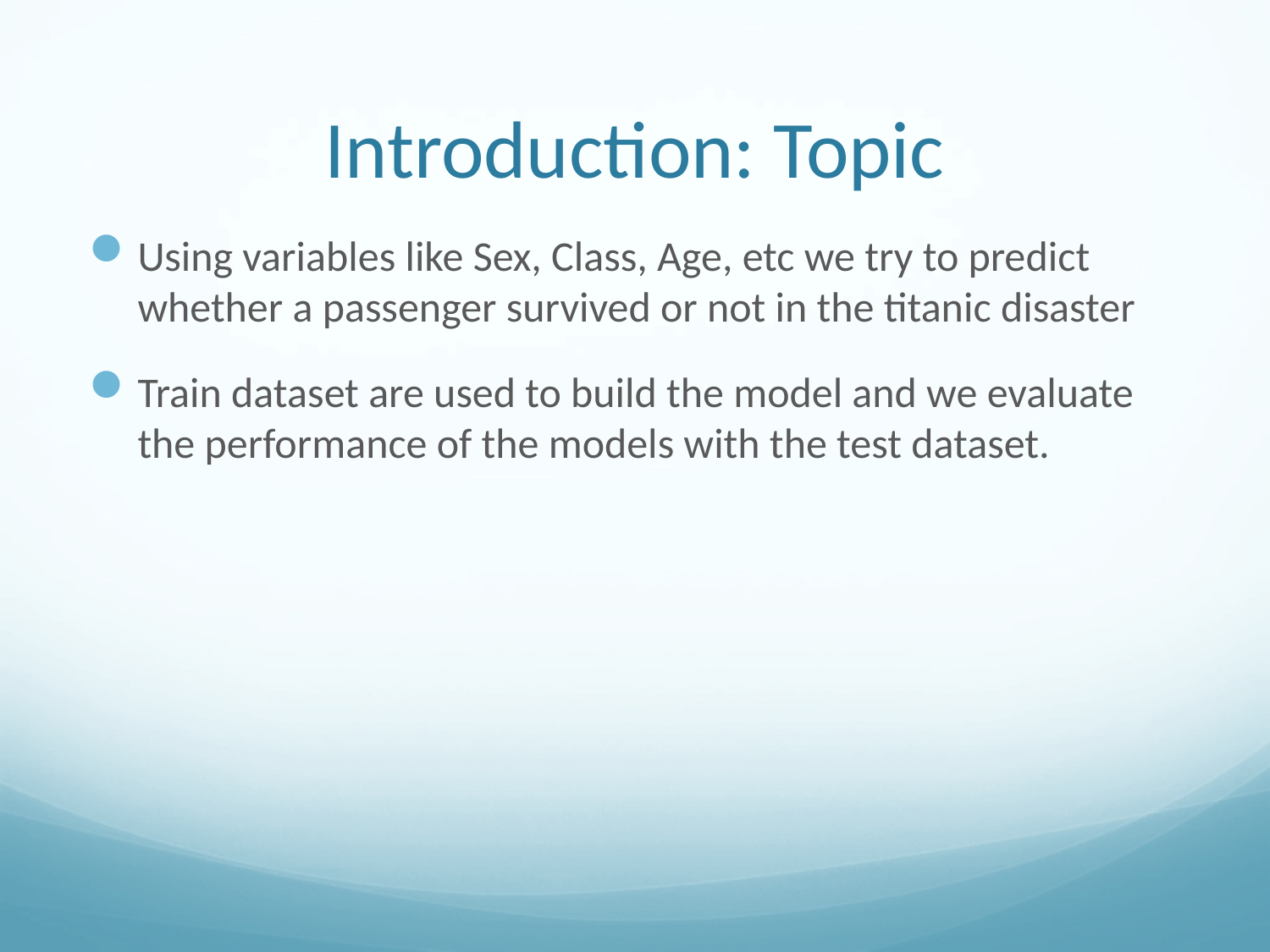

# Introduction: Topic
Using variables like Sex, Class, Age, etc we try to predict whether a passenger survived or not in the titanic disaster
Train dataset are used to build the model and we evaluate the performance of the models with the test dataset.